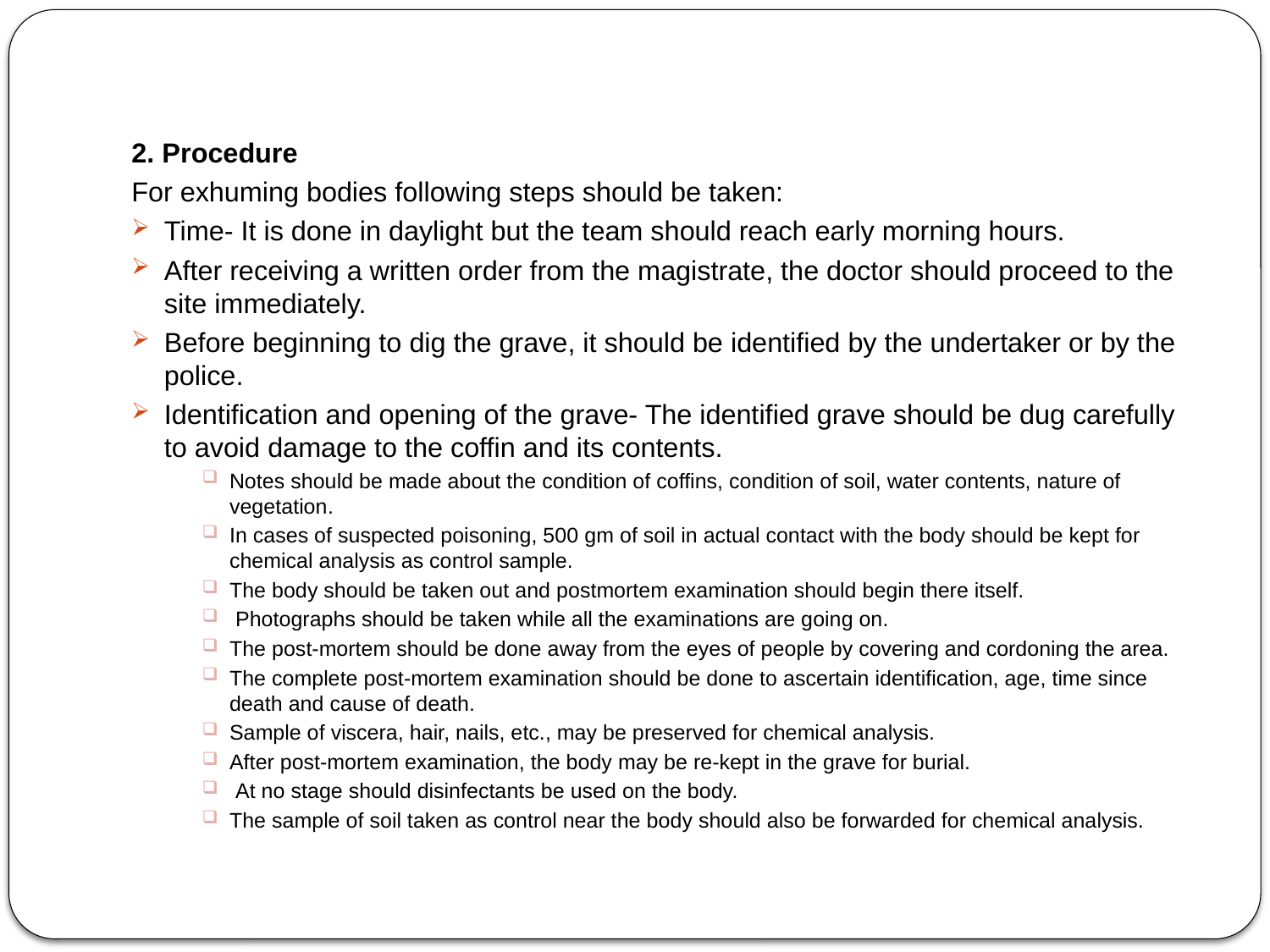

#
2. Procedure
For exhuming bodies following steps should be taken:
Time- It is done in daylight but the team should reach early morning hours.
After receiving a written order from the magistrate, the doctor should proceed to the site immediately.
Before beginning to dig the grave, it should be identified by the undertaker or by the police.
Identification and opening of the grave- The identified grave should be dug carefully to avoid damage to the coffin and its contents.
Notes should be made about the condition of coffins, condition of soil, water contents, nature of vegetation.
In cases of suspected poisoning, 500 gm of soil in actual contact with the body should be kept for chemical analysis as control sample.
The body should be taken out and postmortem examination should begin there itself.
 Photographs should be taken while all the examinations are going on.
The post-mortem should be done away from the eyes of people by covering and cordoning the area.
The complete post-mortem examination should be done to ascertain identification, age, time since death and cause of death.
Sample of viscera, hair, nails, etc., may be preserved for chemical analysis.
After post-mortem examination, the body may be re-kept in the grave for burial.
 At no stage should disinfectants be used on the body.
The sample of soil taken as control near the body should also be forwarded for chemical analysis.